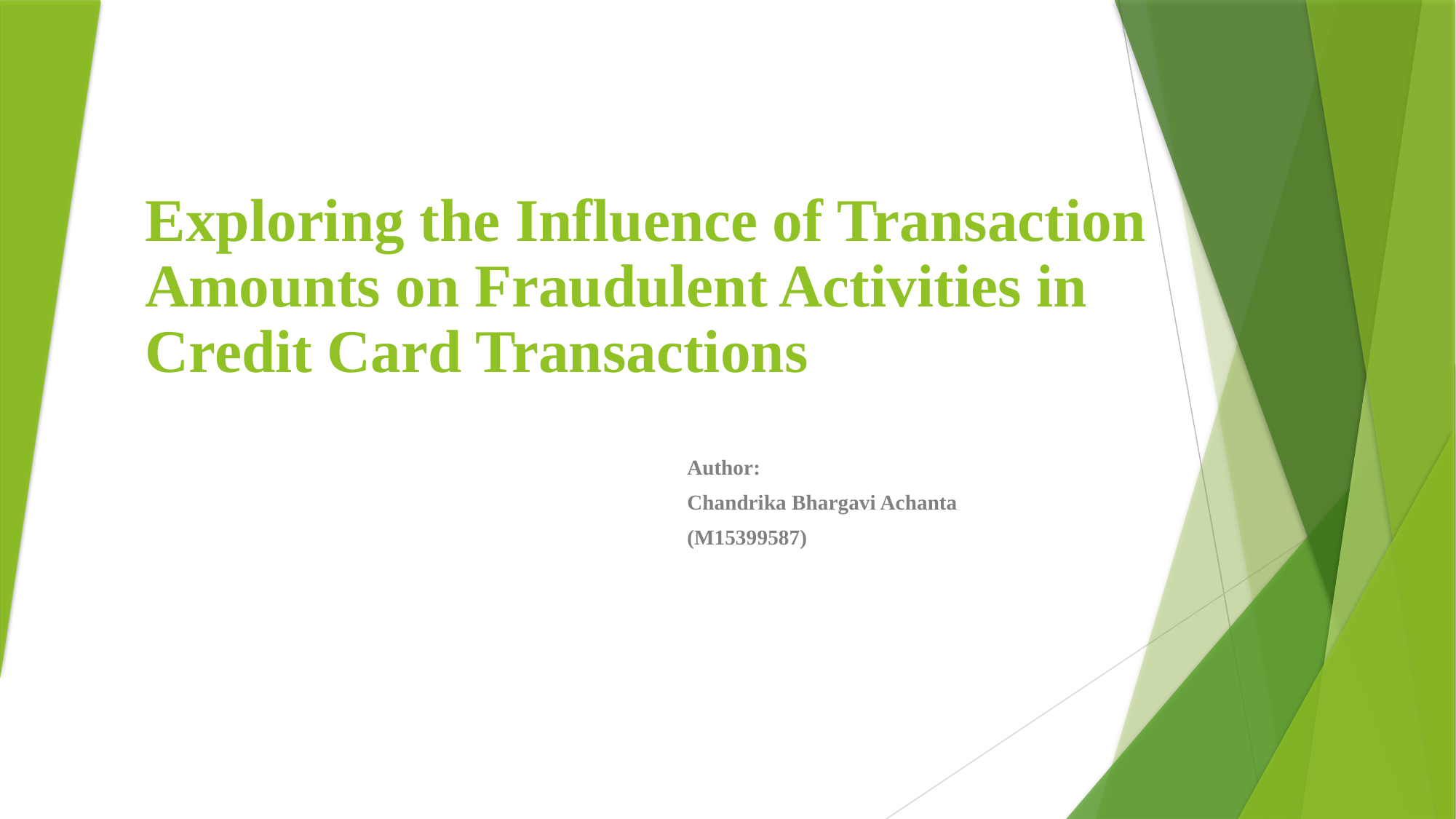

# Exploring the Influence of Transaction Amounts on Fraudulent Activities in Credit Card Transactions
Author:
Chandrika Bhargavi Achanta
(M15399587)